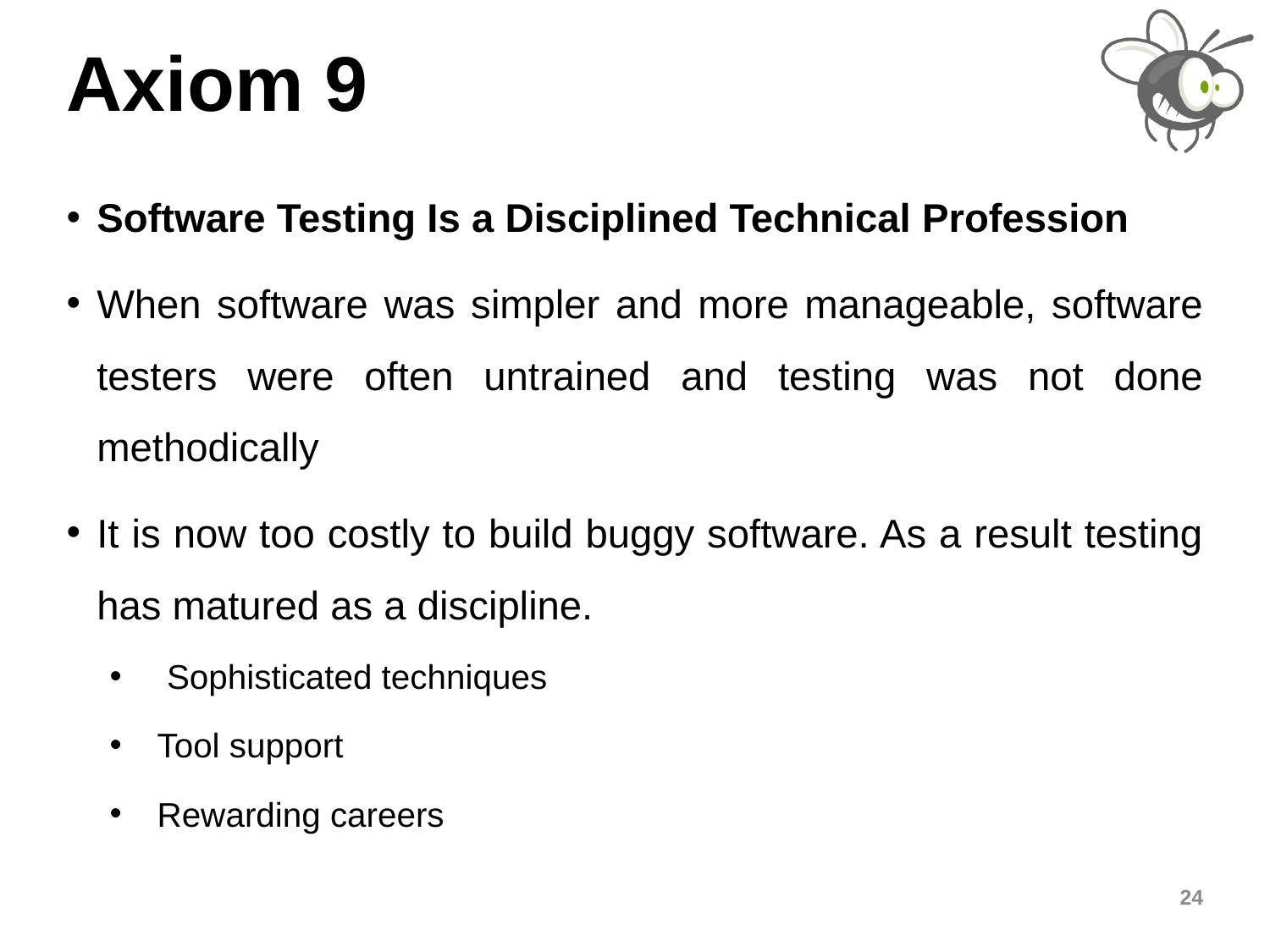

# Axiom 9
Software Testing Is a Disciplined Technical Profession
When software was simpler and more manageable, software testers were often untrained and testing was not done methodically
It is now too costly to build buggy software. As a result testing has matured as a discipline.
 Sophisticated techniques
Tool support
Rewarding careers
24